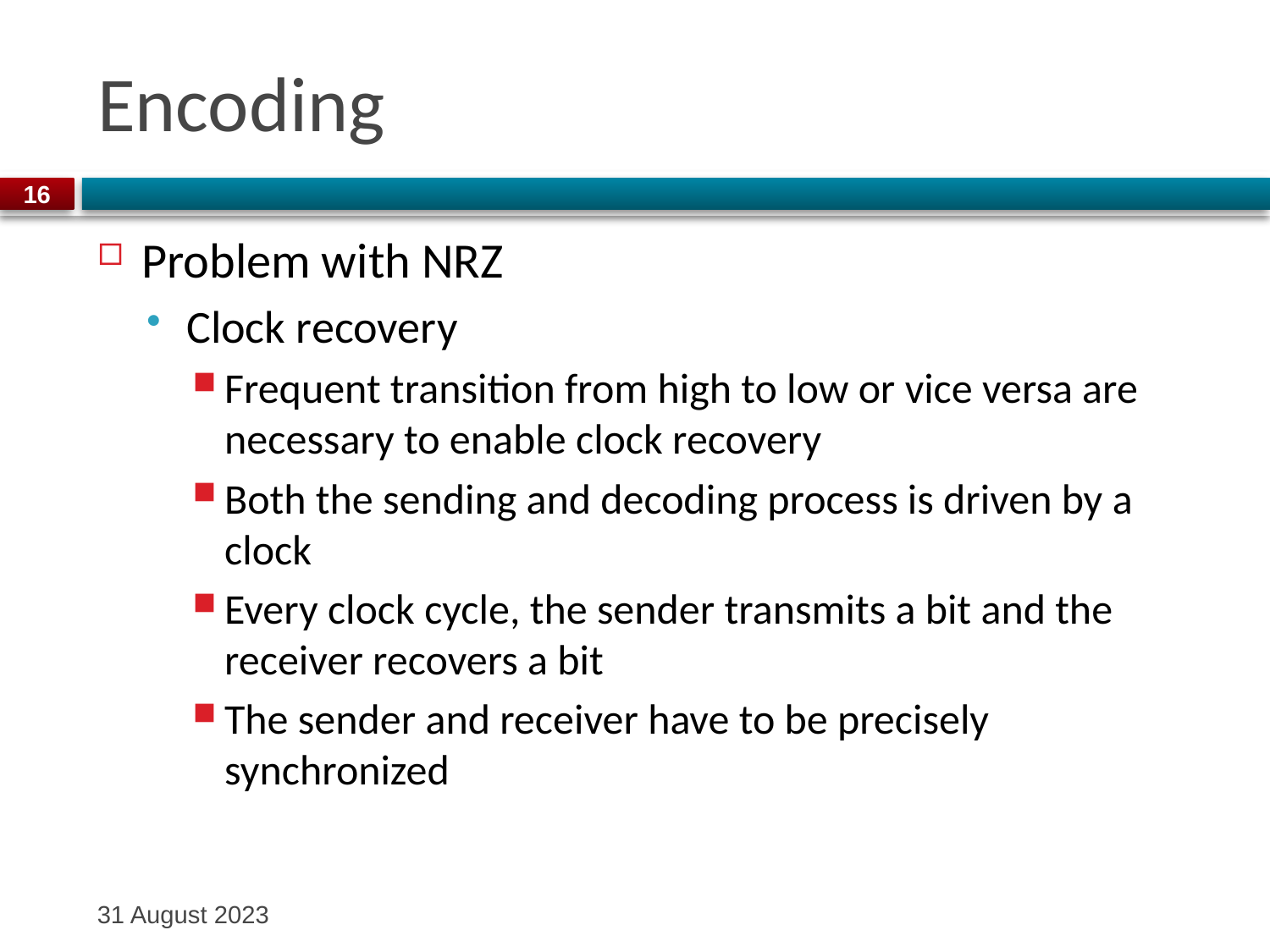

# Encoding
16
Problem with NRZ
Clock recovery
Frequent transition from high to low or vice versa are necessary to enable clock recovery
Both the sending and decoding process is driven by a clock
Every clock cycle, the sender transmits a bit and the receiver recovers a bit
The sender and receiver have to be precisely synchronized

31 August 2023